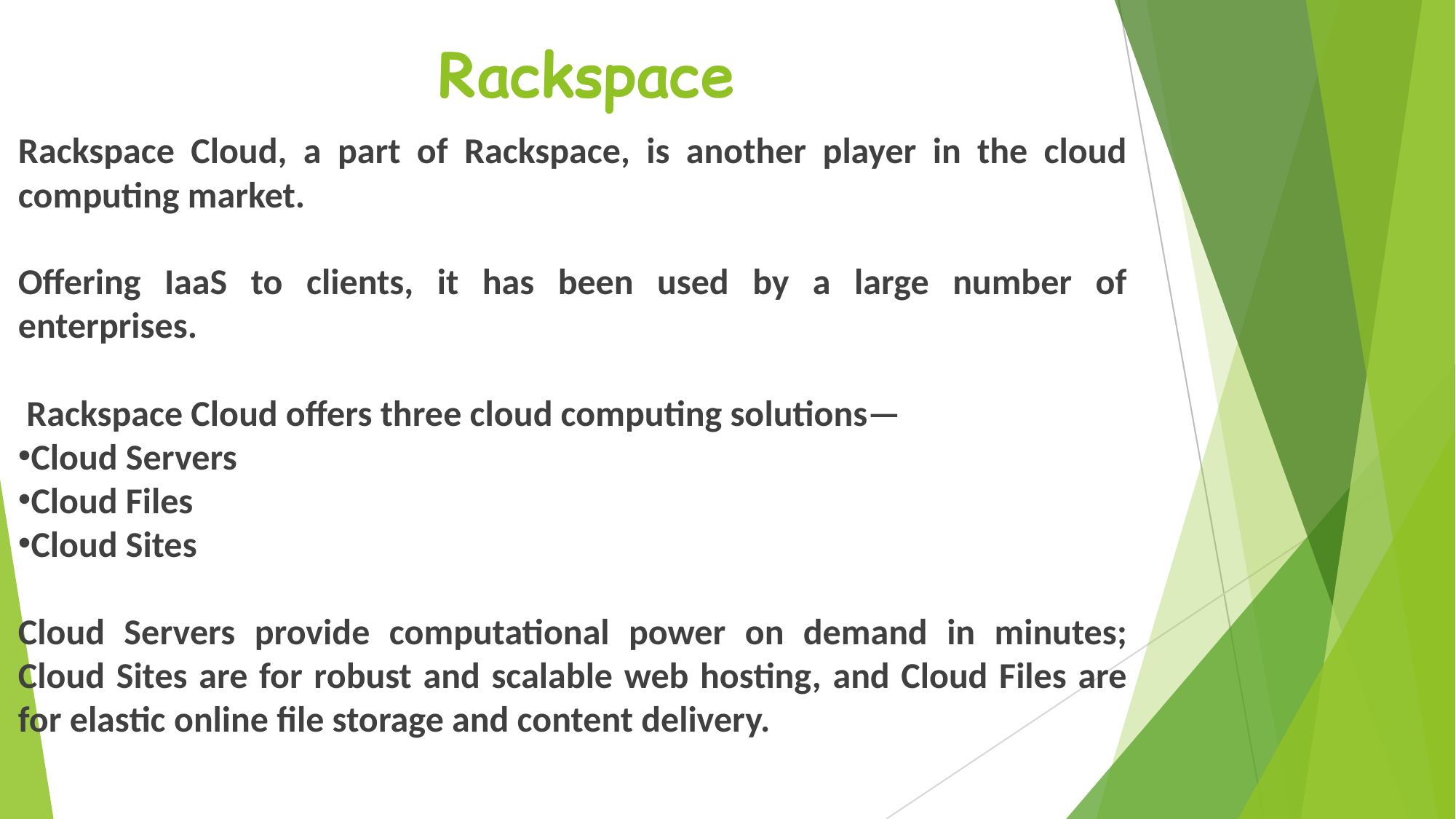

# Rackspace
Rackspace Cloud, a part of Rackspace, is another player in the cloud computing market.

Offering IaaS to clients, it has been used by a large number of enterprises.

 Rackspace Cloud offers three cloud computing solutions—
Cloud Servers
Cloud Files
Cloud Sites

Cloud Servers provide computational power on demand in minutes; Cloud Sites are for robust and scalable web hosting, and Cloud Files are for elastic online file storage and content delivery.